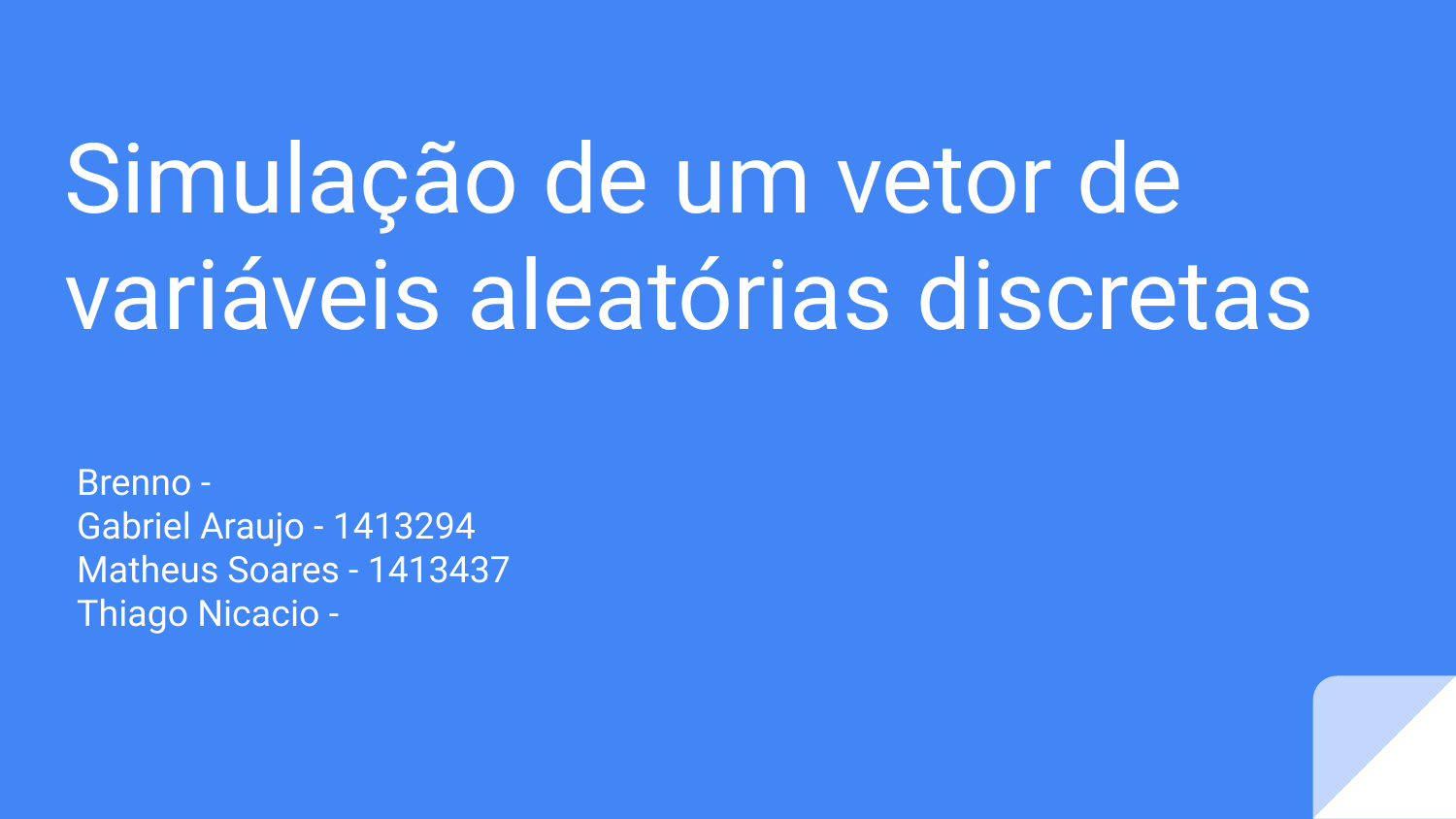

# Simulação de um vetor de variáveis aleatórias discretas
Brenno -
Gabriel Araujo - 1413294
Matheus Soares - 1413437
Thiago Nicacio -